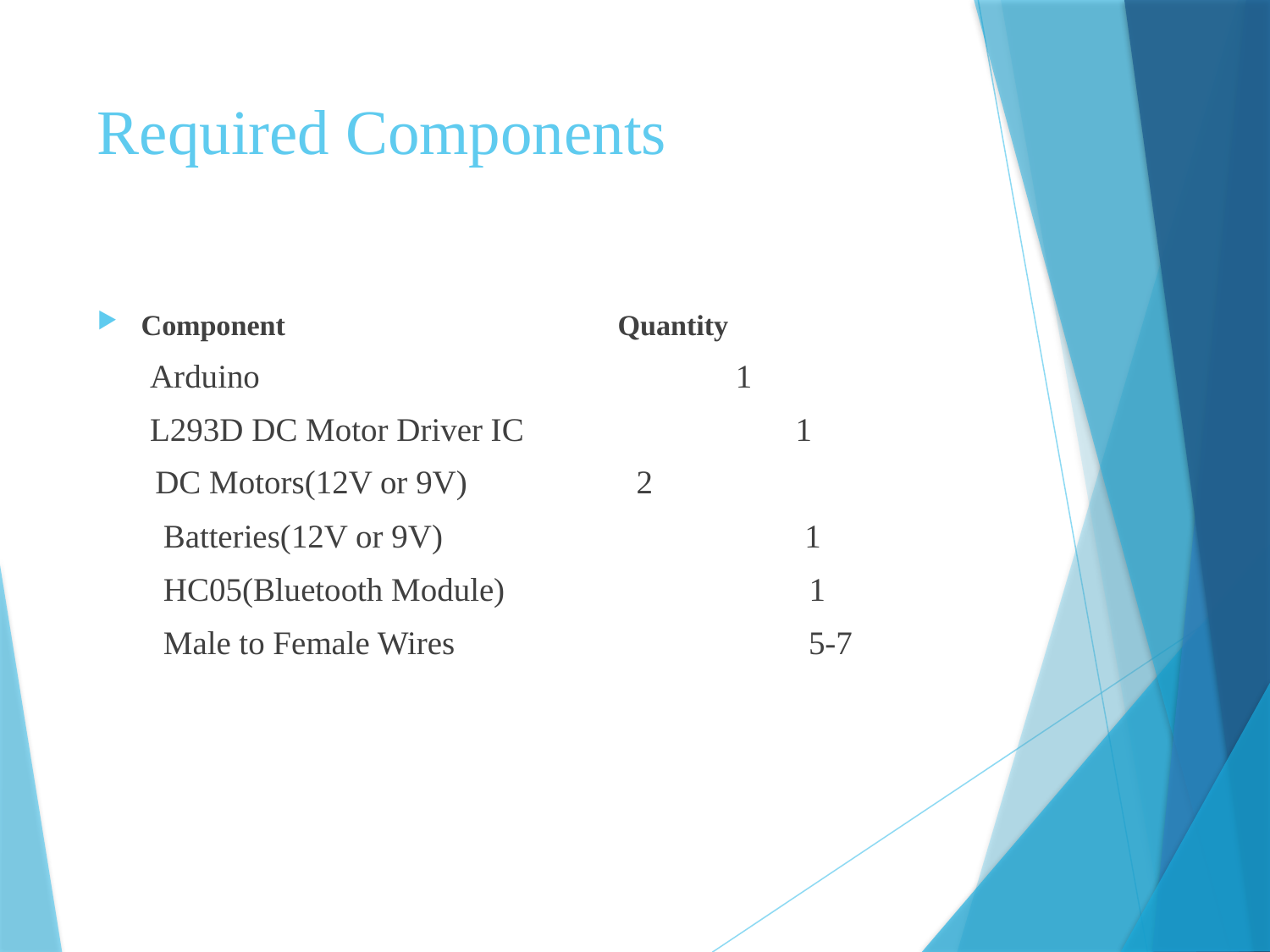

# Required Components
Component                                                 Quantity
        Arduino                                                                        1
        L293D DC Motor Driver IC                                 1
       DC Motors(12V or 9V)              				2
        Batteries(12V or 9V)                                            1
        HC05(Bluetooth Module)                                     1
        Male to Female Wires                                           5-7